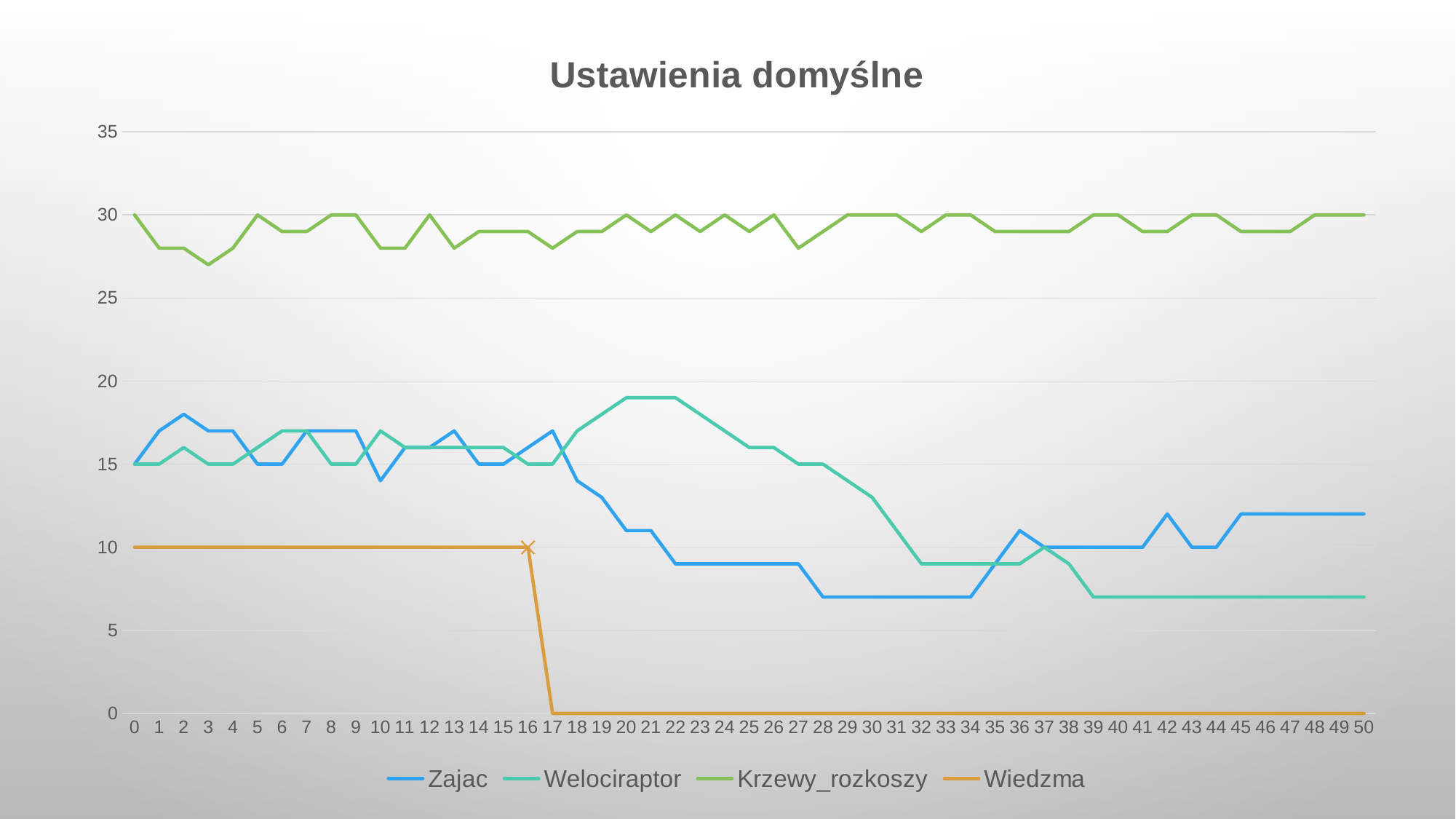

### Chart: Ustawienia domyślne

| Category | Zajac | Welociraptor | Krzewy_rozkoszy | Wiedzma |
|---|---|---|---|---|
| 0 | 15.0 | 15.0 | 30.0 | 10.0 |
| 1 | 17.0 | 15.0 | 28.0 | 10.0 |
| 2 | 18.0 | 16.0 | 28.0 | 10.0 |
| 3 | 17.0 | 15.0 | 27.0 | 10.0 |
| 4 | 17.0 | 15.0 | 28.0 | 10.0 |
| 5 | 15.0 | 16.0 | 30.0 | 10.0 |
| 6 | 15.0 | 17.0 | 29.0 | 10.0 |
| 7 | 17.0 | 17.0 | 29.0 | 10.0 |
| 8 | 17.0 | 15.0 | 30.0 | 10.0 |
| 9 | 17.0 | 15.0 | 30.0 | 10.0 |
| 10 | 14.0 | 17.0 | 28.0 | 10.0 |
| 11 | 16.0 | 16.0 | 28.0 | 10.0 |
| 12 | 16.0 | 16.0 | 30.0 | 10.0 |
| 13 | 17.0 | 16.0 | 28.0 | 10.0 |
| 14 | 15.0 | 16.0 | 29.0 | 10.0 |
| 15 | 15.0 | 16.0 | 29.0 | 10.0 |
| 16 | 16.0 | 15.0 | 29.0 | 10.0 |
| 17 | 17.0 | 15.0 | 28.0 | 0.0 |
| 18 | 14.0 | 17.0 | 29.0 | 0.0 |
| 19 | 13.0 | 18.0 | 29.0 | 0.0 |
| 20 | 11.0 | 19.0 | 30.0 | 0.0 |
| 21 | 11.0 | 19.0 | 29.0 | 0.0 |
| 22 | 9.0 | 19.0 | 30.0 | 0.0 |
| 23 | 9.0 | 18.0 | 29.0 | 0.0 |
| 24 | 9.0 | 17.0 | 30.0 | 0.0 |
| 25 | 9.0 | 16.0 | 29.0 | 0.0 |
| 26 | 9.0 | 16.0 | 30.0 | 0.0 |
| 27 | 9.0 | 15.0 | 28.0 | 0.0 |
| 28 | 7.0 | 15.0 | 29.0 | 0.0 |
| 29 | 7.0 | 14.0 | 30.0 | 0.0 |
| 30 | 7.0 | 13.0 | 30.0 | 0.0 |
| 31 | 7.0 | 11.0 | 30.0 | 0.0 |
| 32 | 7.0 | 9.0 | 29.0 | 0.0 |
| 33 | 7.0 | 9.0 | 30.0 | 0.0 |
| 34 | 7.0 | 9.0 | 30.0 | 0.0 |
| 35 | 9.0 | 9.0 | 29.0 | 0.0 |
| 36 | 11.0 | 9.0 | 29.0 | 0.0 |
| 37 | 10.0 | 10.0 | 29.0 | 0.0 |
| 38 | 10.0 | 9.0 | 29.0 | 0.0 |
| 39 | 10.0 | 7.0 | 30.0 | 0.0 |
| 40 | 10.0 | 7.0 | 30.0 | 0.0 |
| 41 | 10.0 | 7.0 | 29.0 | 0.0 |
| 42 | 12.0 | 7.0 | 29.0 | 0.0 |
| 43 | 10.0 | 7.0 | 30.0 | 0.0 |
| 44 | 10.0 | 7.0 | 30.0 | 0.0 |
| 45 | 12.0 | 7.0 | 29.0 | 0.0 |
| 46 | 12.0 | 7.0 | 29.0 | 0.0 |
| 47 | 12.0 | 7.0 | 29.0 | 0.0 |
| 48 | 12.0 | 7.0 | 30.0 | 0.0 |
| 49 | 12.0 | 7.0 | 30.0 | 0.0 |
| 50 | 12.0 | 7.0 | 30.0 | 0.0 |